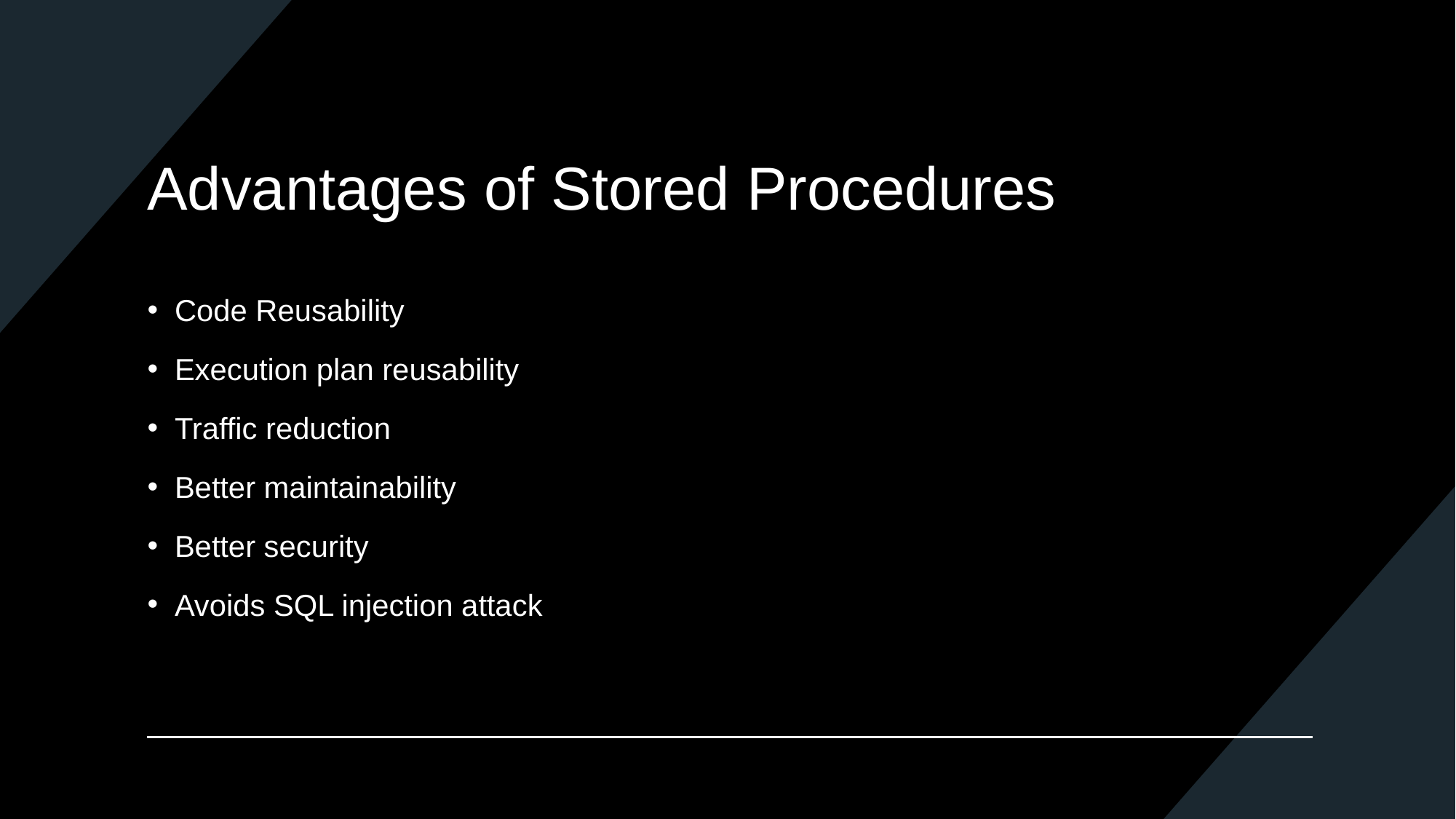

# Advantages of Stored Procedures
Code Reusability
Execution plan reusability
Traffic reduction
Better maintainability
Better security
Avoids SQL injection attack